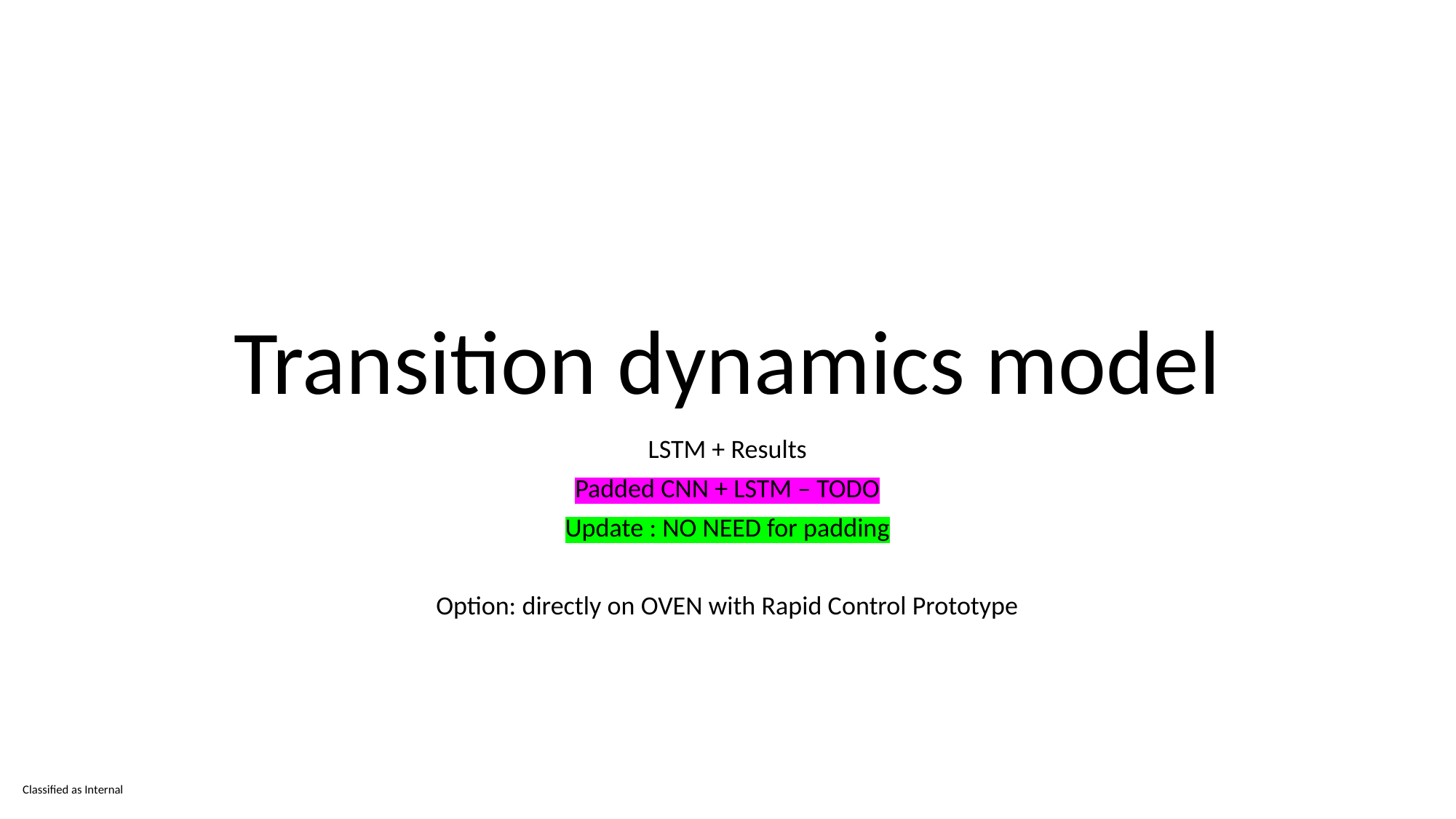

# Transition dynamics model
LSTM + Results
Padded CNN + LSTM – TODO
Update : NO NEED for padding

Option: directly on OVEN with Rapid Control Prototype